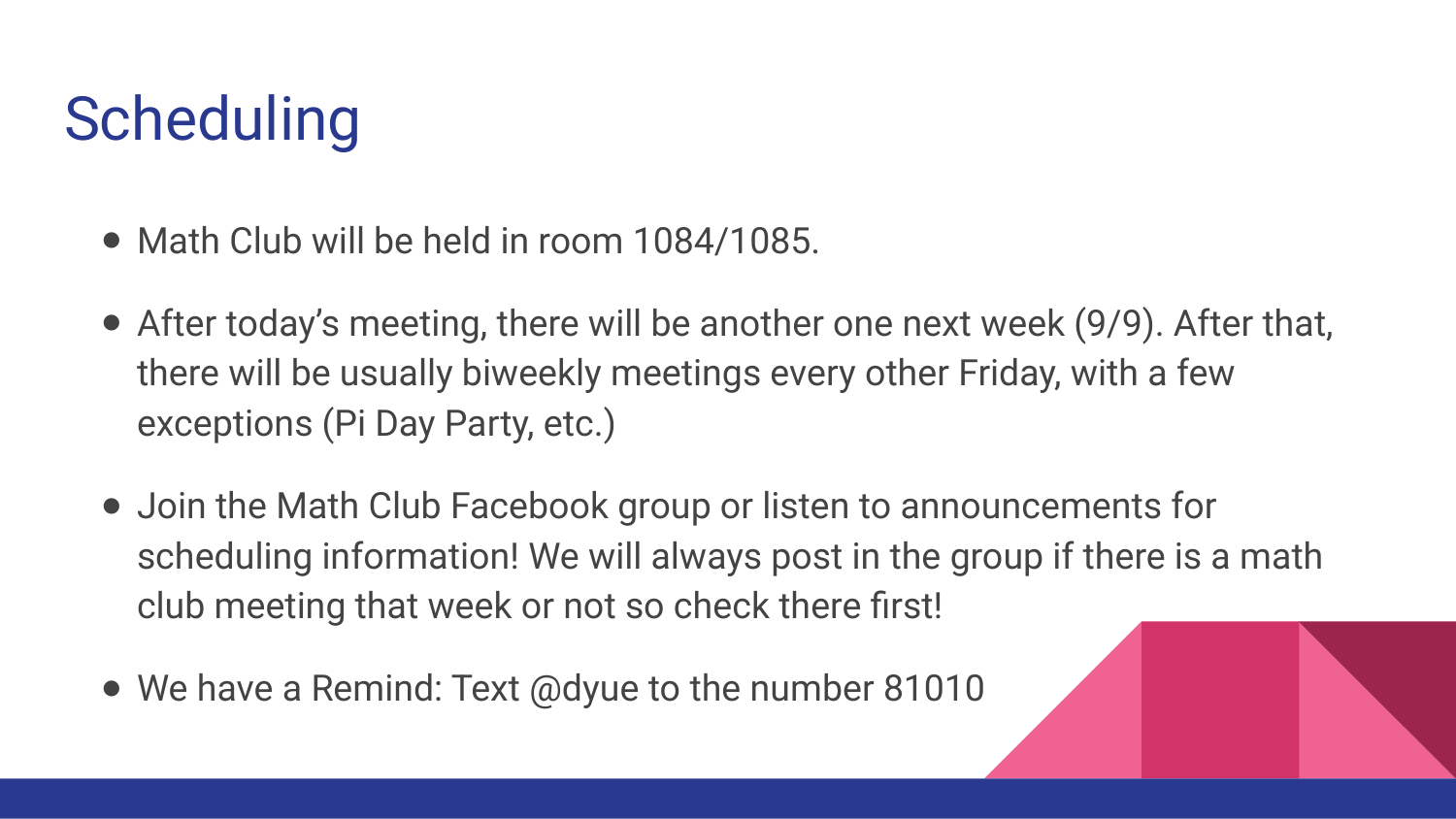

# Scheduling
Math Club will be held in room 1084/1085.
After today’s meeting, there will be another one next week (9/9). After that, there will be usually biweekly meetings every other Friday, with a few exceptions (Pi Day Party, etc.)
Join the Math Club Facebook group or listen to announcements for scheduling information! We will always post in the group if there is a math club meeting that week or not so check there first!
We have a Remind: Text @dyue to the number 81010